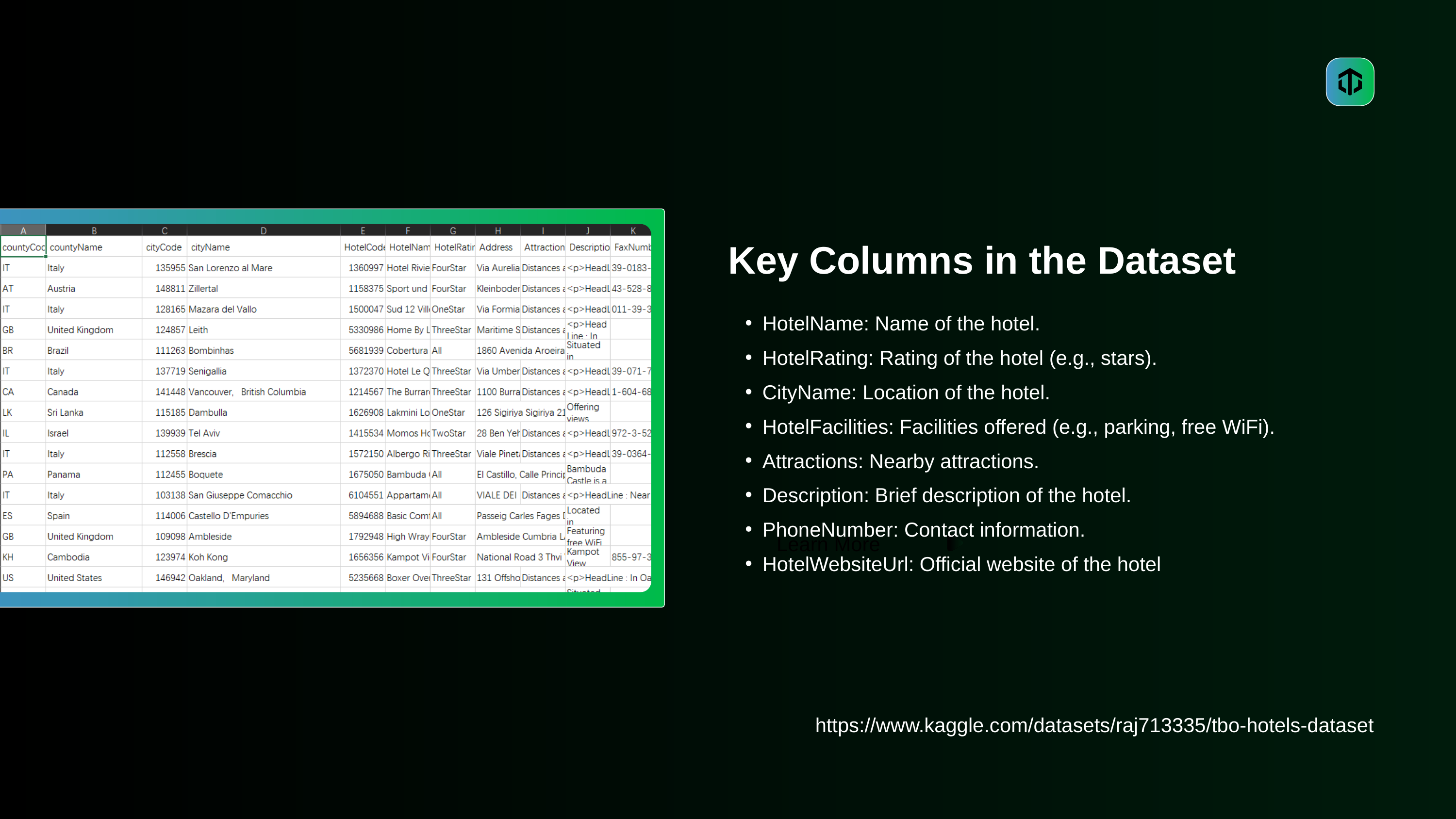

Key Columns in the Dataset
HotelName: Name of the hotel.
HotelRating: Rating of the hotel (e.g., stars).
CityName: Location of the hotel.
HotelFacilities: Facilities offered (e.g., parking, free WiFi).
Attractions: Nearby attractions.
Description: Brief description of the hotel.
PhoneNumber: Contact information.
HotelWebsiteUrl: Official website of the hotel

Learn More

https://www.kaggle.com/datasets/raj713335/tbo-hotels-dataset